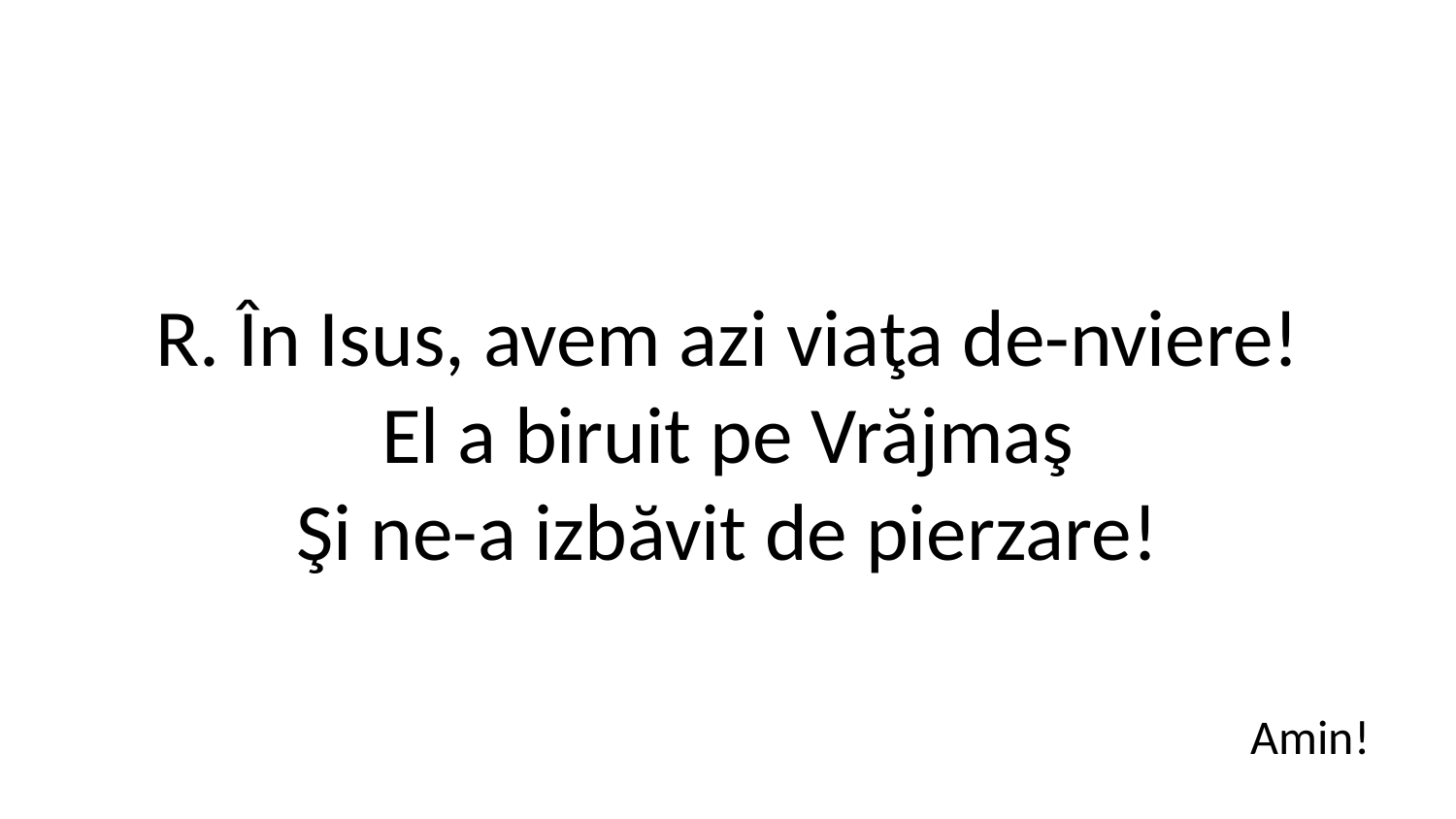

R. În Isus, avem azi viaţa de-nviere!
El a biruit pe Vrăjmaş
Şi ne-a izbăvit de pierzare!

Amin!